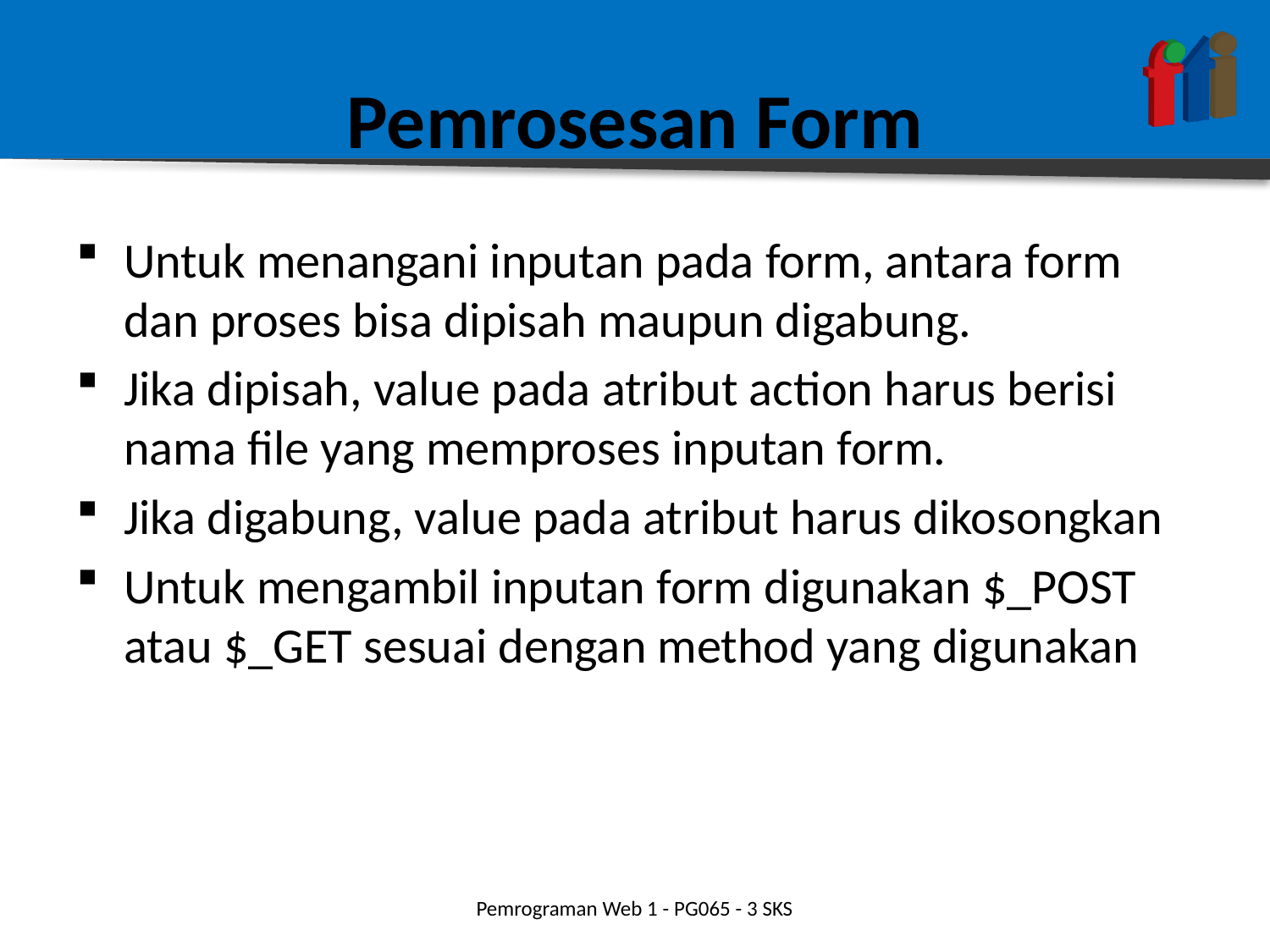

# Pemrosesan Form
Untuk menangani inputan pada form, antara form dan proses bisa dipisah maupun digabung.
Jika dipisah, value pada atribut action harus berisi nama file yang memproses inputan form.
Jika digabung, value pada atribut harus dikosongkan
Untuk mengambil inputan form digunakan $_POST atau $_GET sesuai dengan method yang digunakan
Pemrograman Web 1 - PG065 - 3 SKS